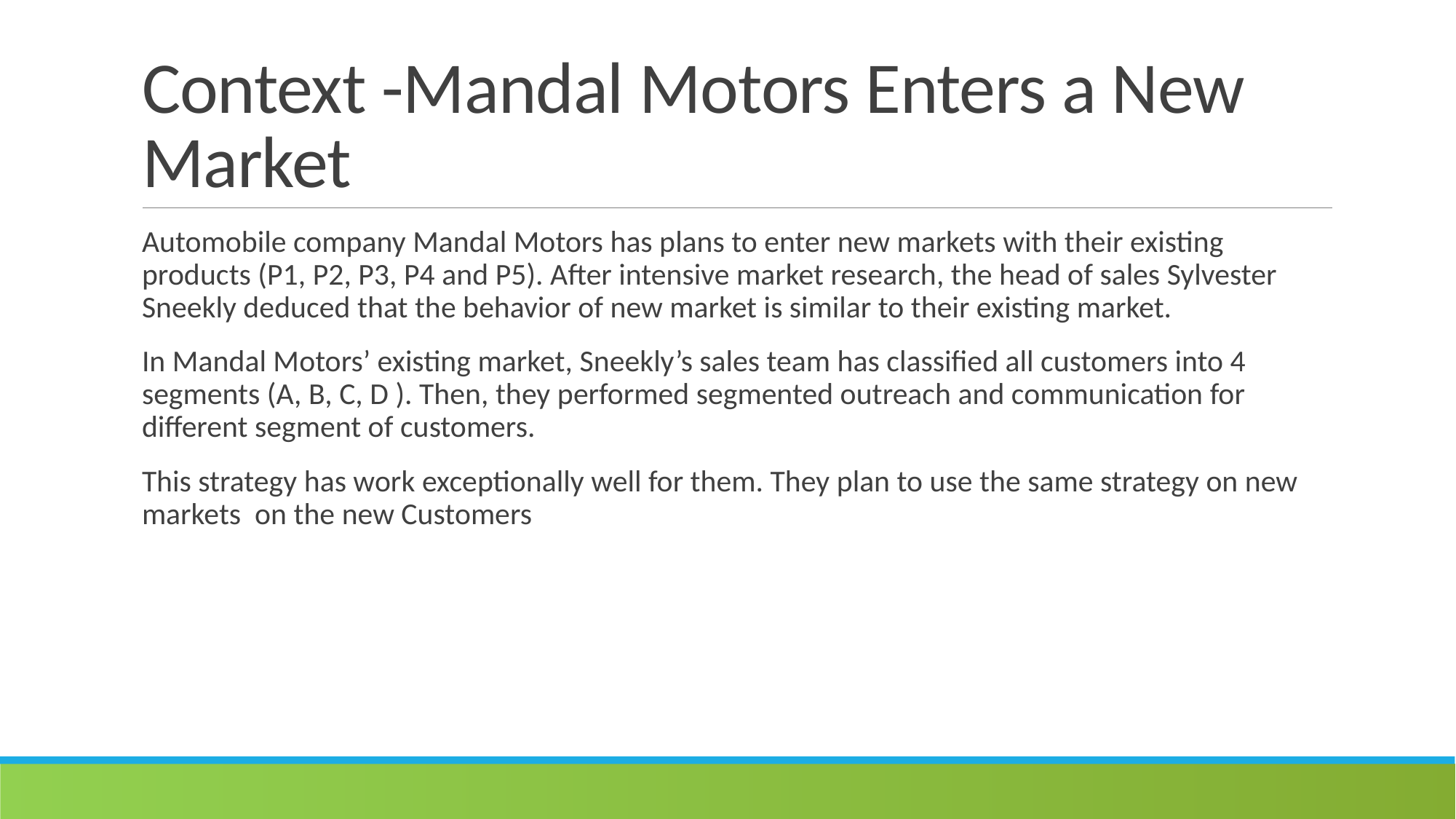

# Context -Mandal Motors Enters a New Market
Automobile company Mandal Motors has plans to enter new markets with their existing products (P1, P2, P3, P4 and P5). After intensive market research, the head of sales Sylvester Sneekly deduced that the behavior of new market is similar to their existing market.
In Mandal Motors’ existing market, Sneekly’s sales team has classified all customers into 4 segments (A, B, C, D ). Then, they performed segmented outreach and communication for different segment of customers.
This strategy has work exceptionally well for them. They plan to use the same strategy on new markets  on the new Customers